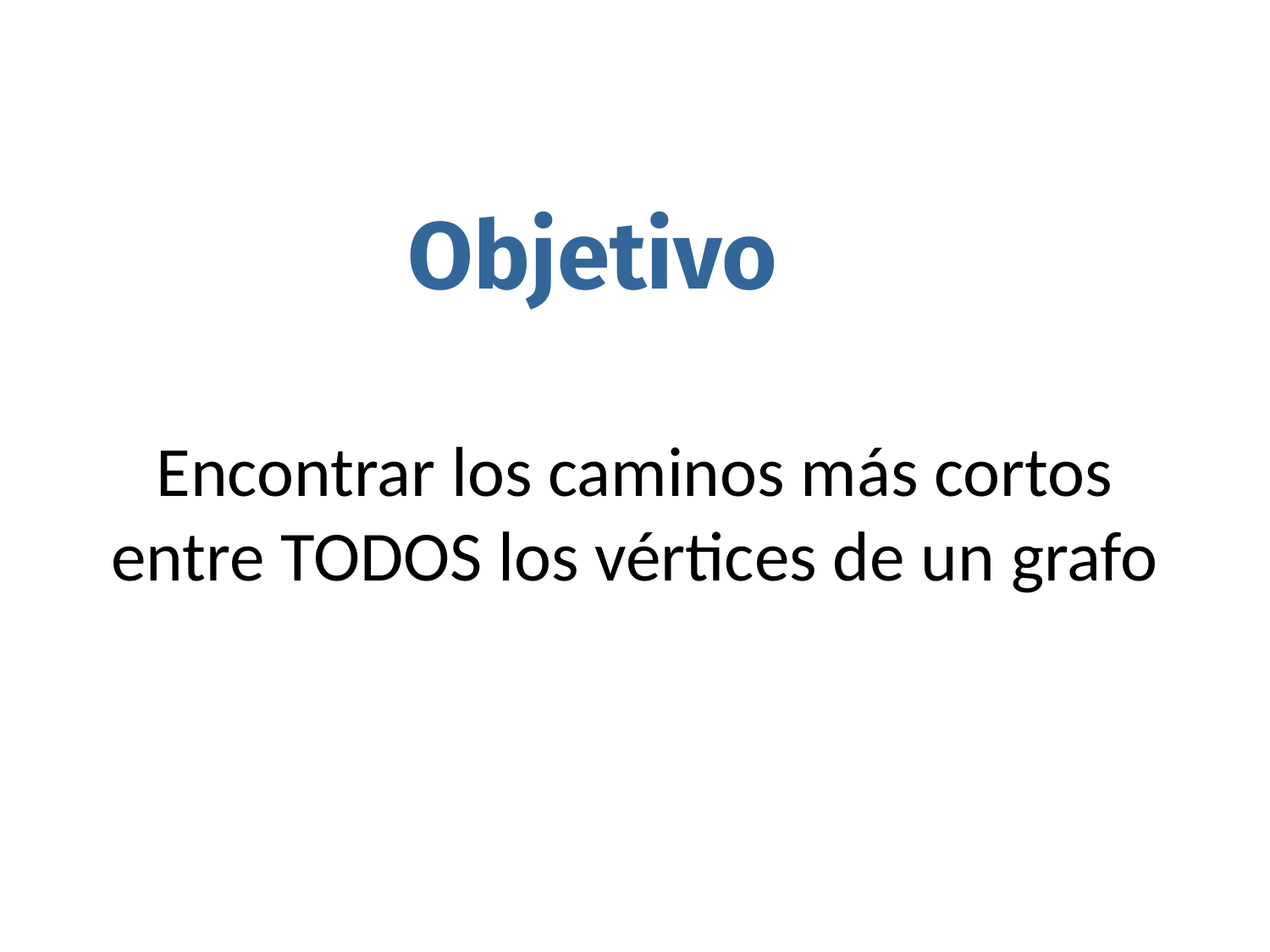

Objetivo
# Encontrar los caminos más cortos entre TODOS los vértices de un grafo